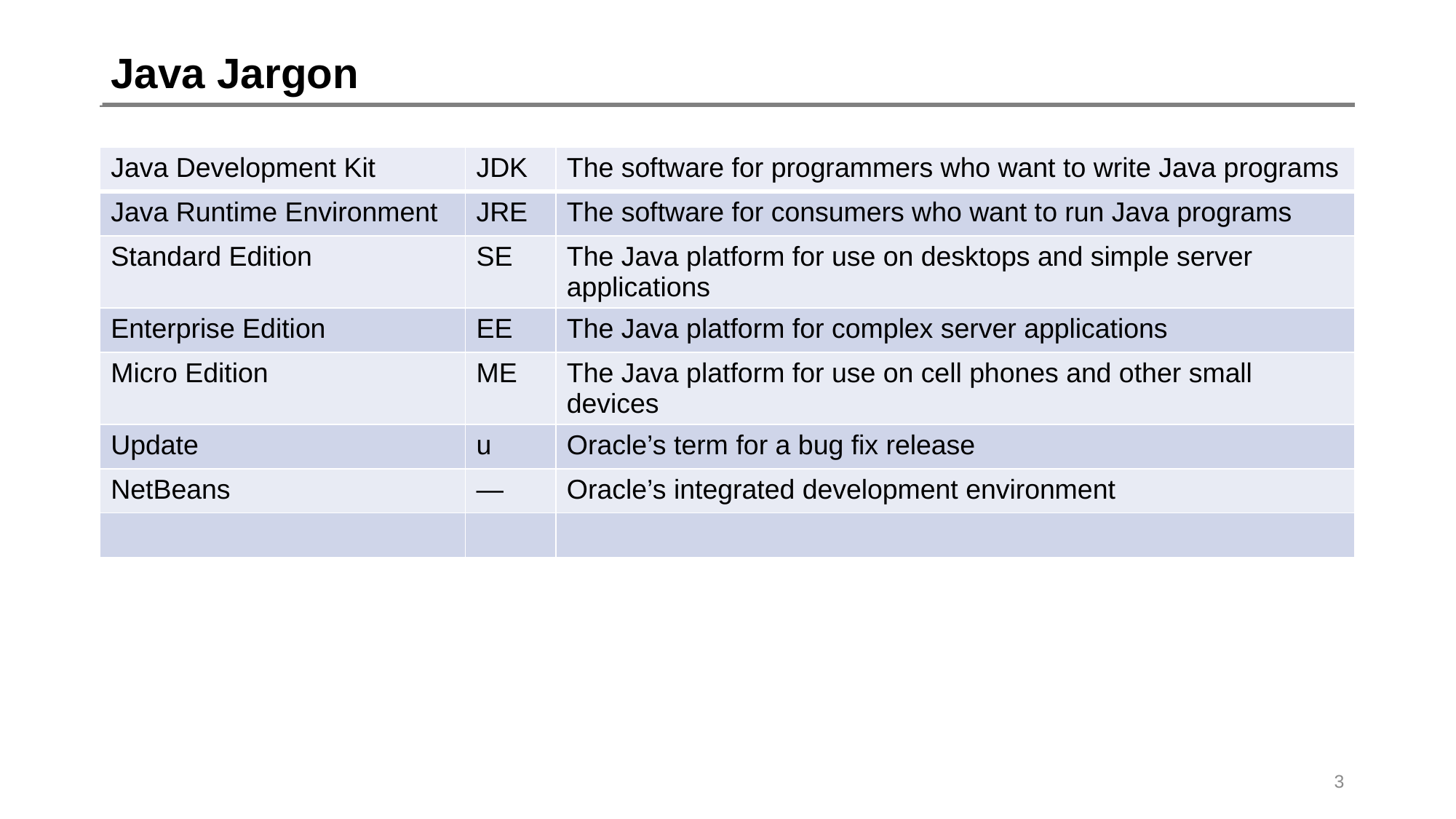

# Java Jargon
| Java Development Kit | JDK | The software for programmers who want to write Java programs |
| --- | --- | --- |
| Java Runtime Environment | JRE | The software for consumers who want to run Java programs |
| Standard Edition | SE | The Java platform for use on desktops and simple server applications |
| Enterprise Edition | EE | The Java platform for complex server applications |
| Micro Edition | ME | The Java platform for use on cell phones and other small devices |
| Update | u | Oracle’s term for a bug fix release |
| NetBeans | — | Oracle’s integrated development environment |
|  |  |  |
3